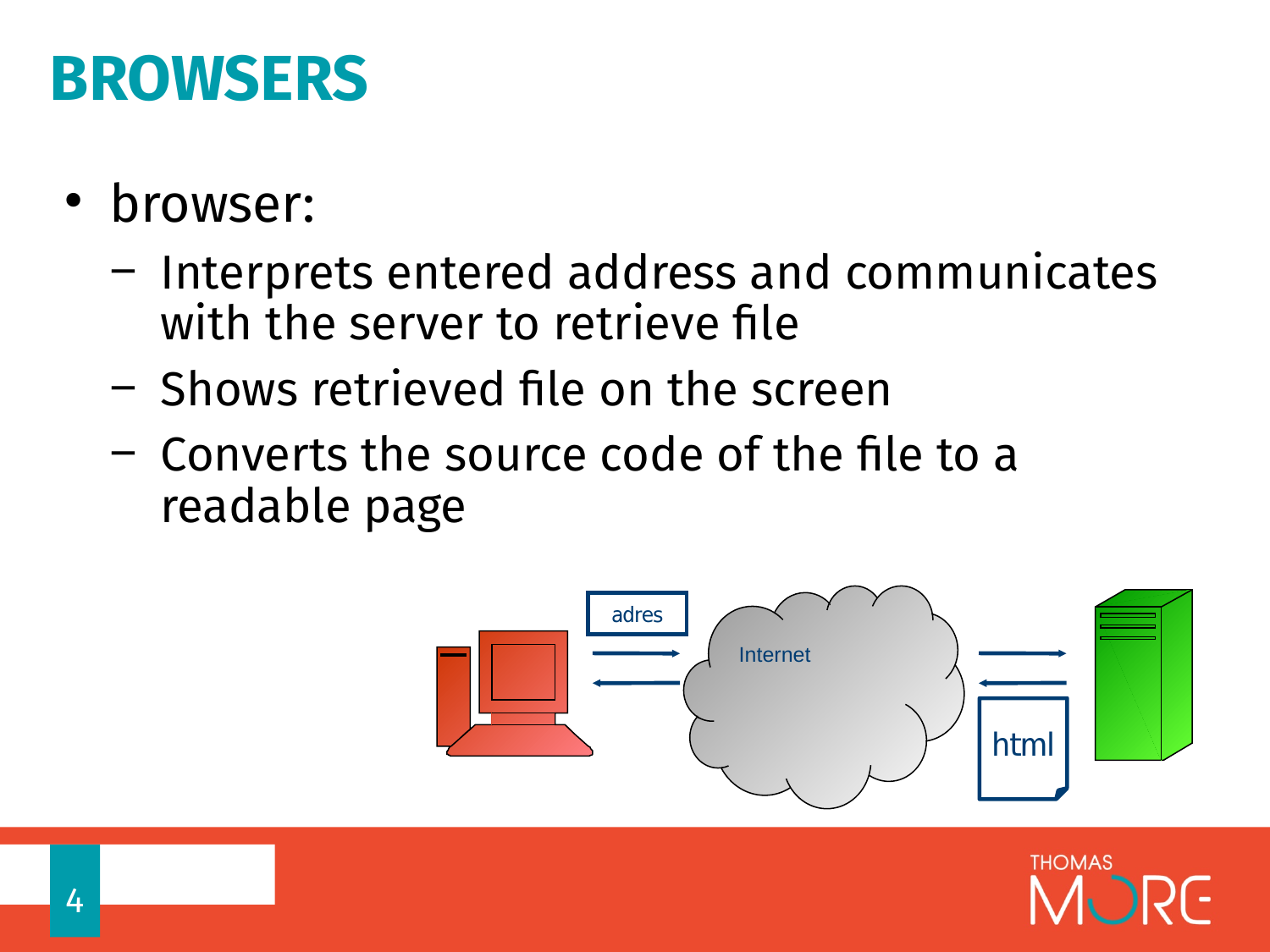

# Browsers
browser:
Interprets entered address and communicates with the server to retrieve file
Shows retrieved file on the screen
Converts the source code of the file to a readable page

Internet

adres

html
4